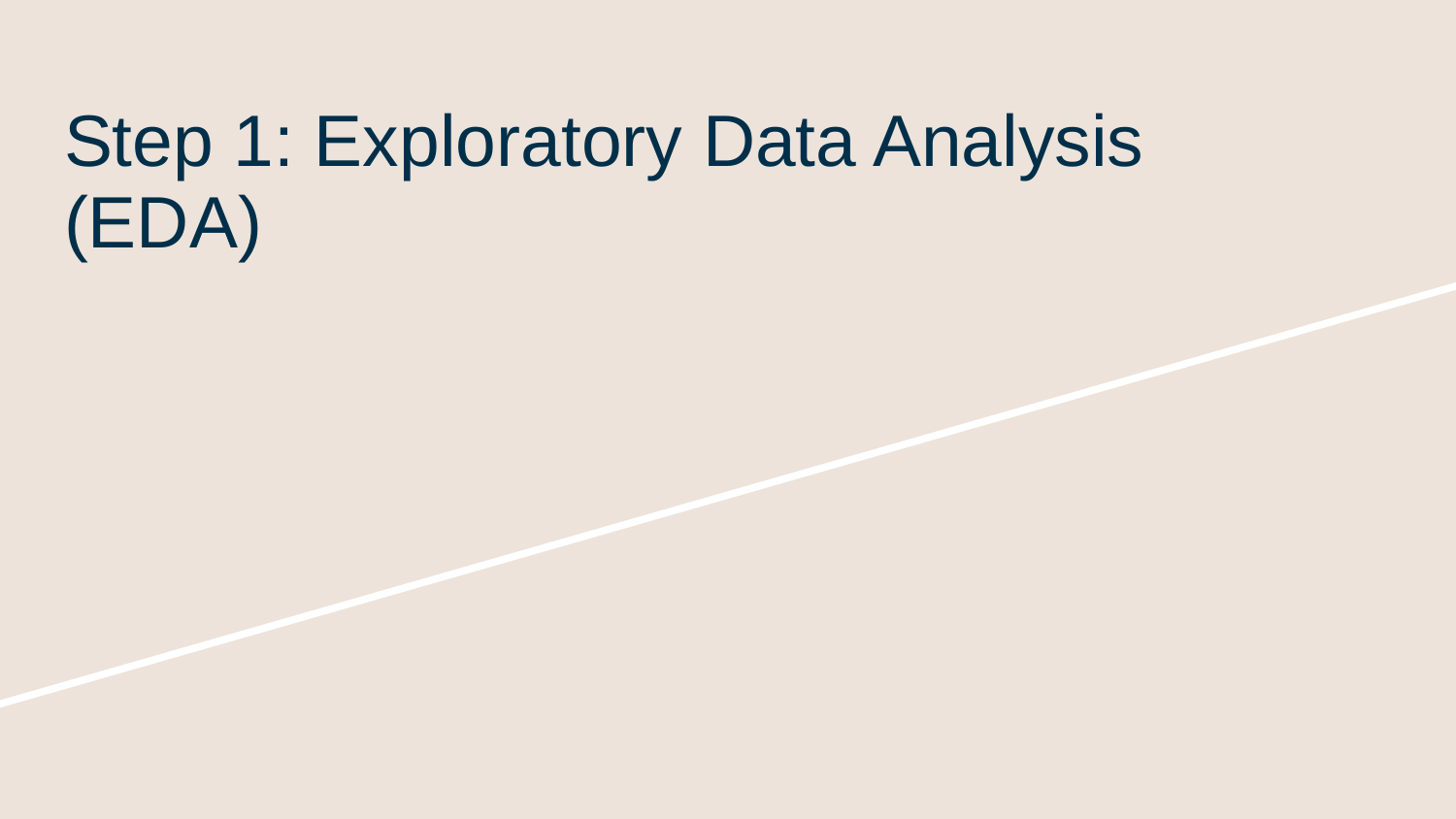

# Step 1: Exploratory Data Analysis 	(EDA)